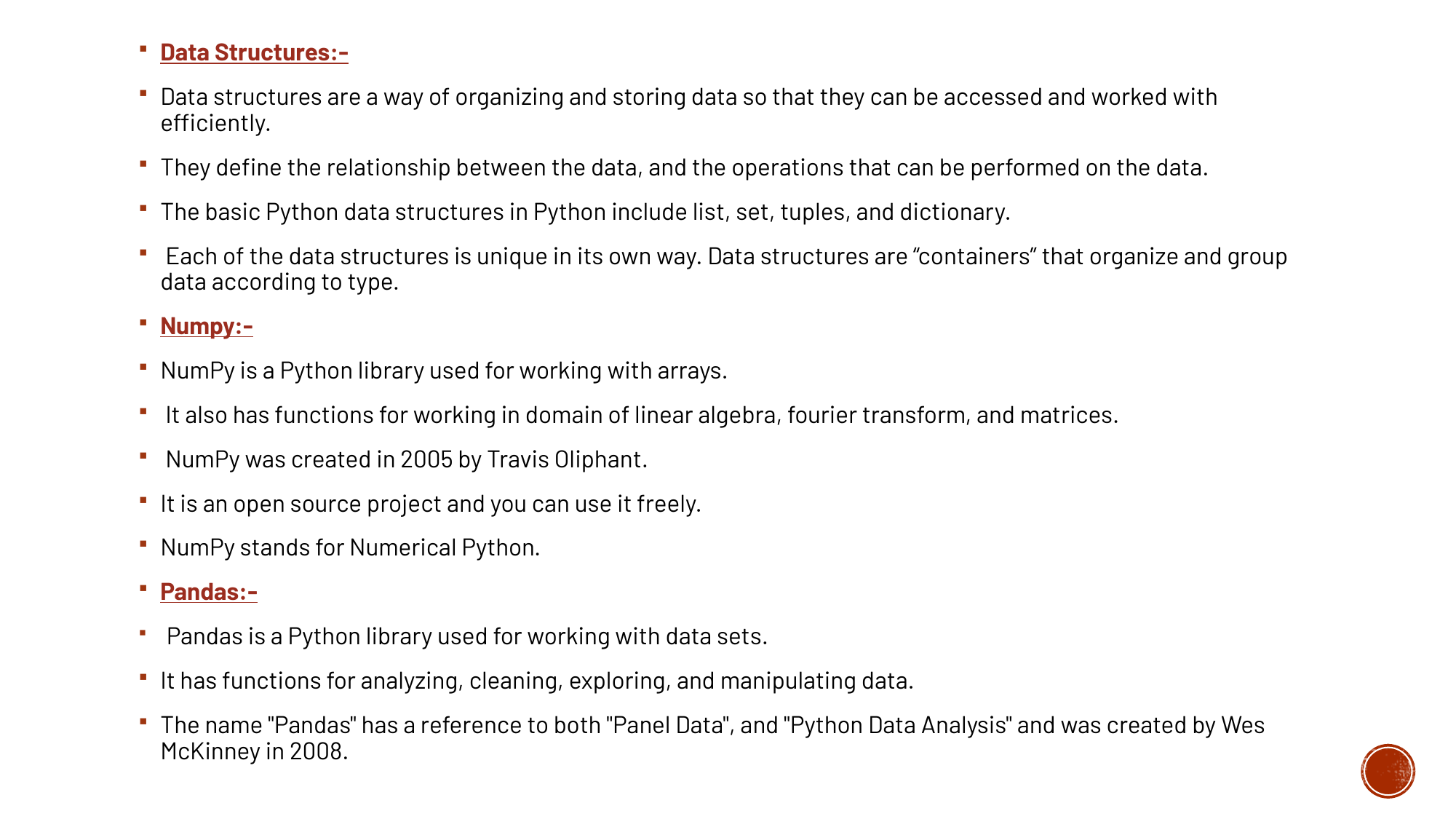

# .
Data Structures:-
Data structures are a way of organizing and storing data so that they can be accessed and worked with efficiently.
They define the relationship between the data, and the operations that can be performed on the data.
The basic Python data structures in Python include list, set, tuples, and dictionary.
 Each of the data structures is unique in its own way. Data structures are “containers” that organize and group data according to type.
Numpy:-
NumPy is a Python library used for working with arrays.
 It also has functions for working in domain of linear algebra, fourier transform, and matrices.
 NumPy was created in 2005 by Travis Oliphant.
It is an open source project and you can use it freely.
NumPy stands for Numerical Python.
Pandas:-
 Pandas is a Python library used for working with data sets.
It has functions for analyzing, cleaning, exploring, and manipulating data.
The name "Pandas" has a reference to both "Panel Data", and "Python Data Analysis" and was created by Wes McKinney in 2008.